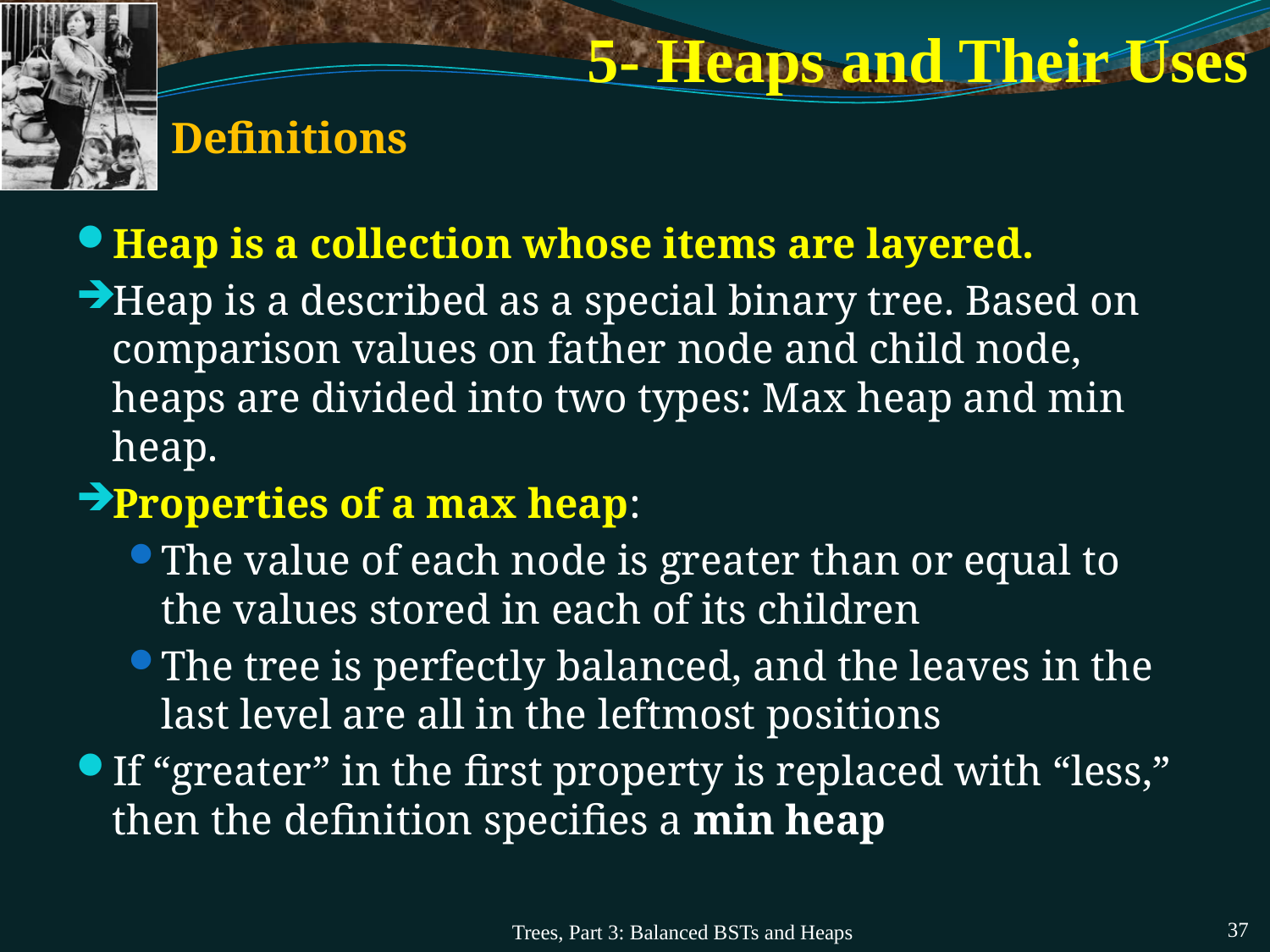

# 5- Heaps and Their Uses
Definitions
Heap is a collection whose items are layered.
Heap is a described as a special binary tree. Based on comparison values on father node and child node, heaps are divided into two types: Max heap and min heap.
Properties of a max heap:
The value of each node is greater than or equal to the values stored in each of its children
The tree is perfectly balanced, and the leaves in the last level are all in the leftmost positions
If “greater” in the first property is replaced with “less,” then the definition specifies a min heap
Trees, Part 3: Balanced BSTs and Heaps
37